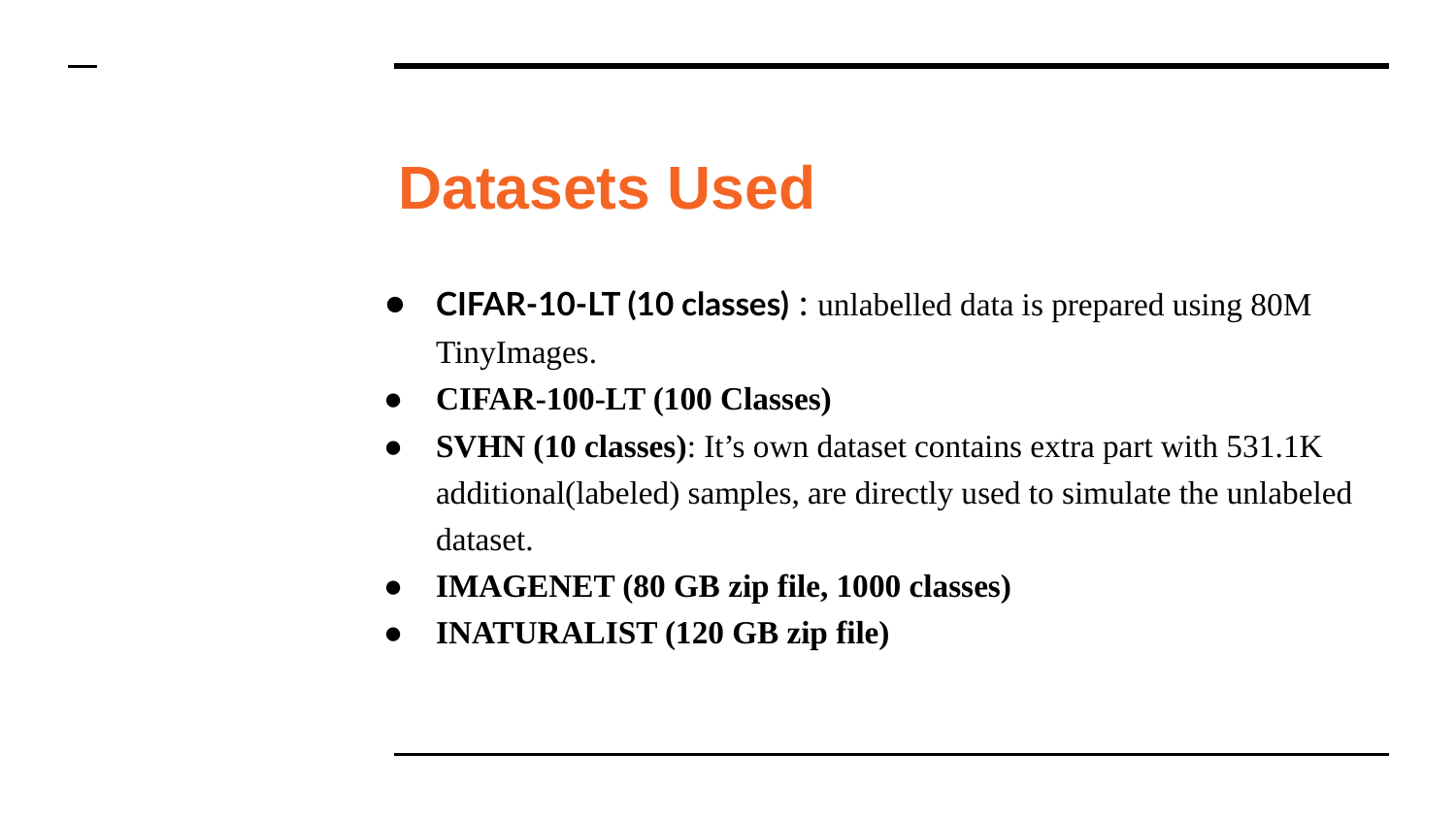

# Datasets Used
CIFAR-10-LT (10 classes) : unlabelled data is prepared using 80M TinyImages.
CIFAR-100-LT (100 Classes)
SVHN (10 classes): It’s own dataset contains extra part with 531.1K additional(labeled) samples, are directly used to simulate the unlabeled dataset.
IMAGENET (80 GB zip file, 1000 classes)
INATURALIST (120 GB zip file)